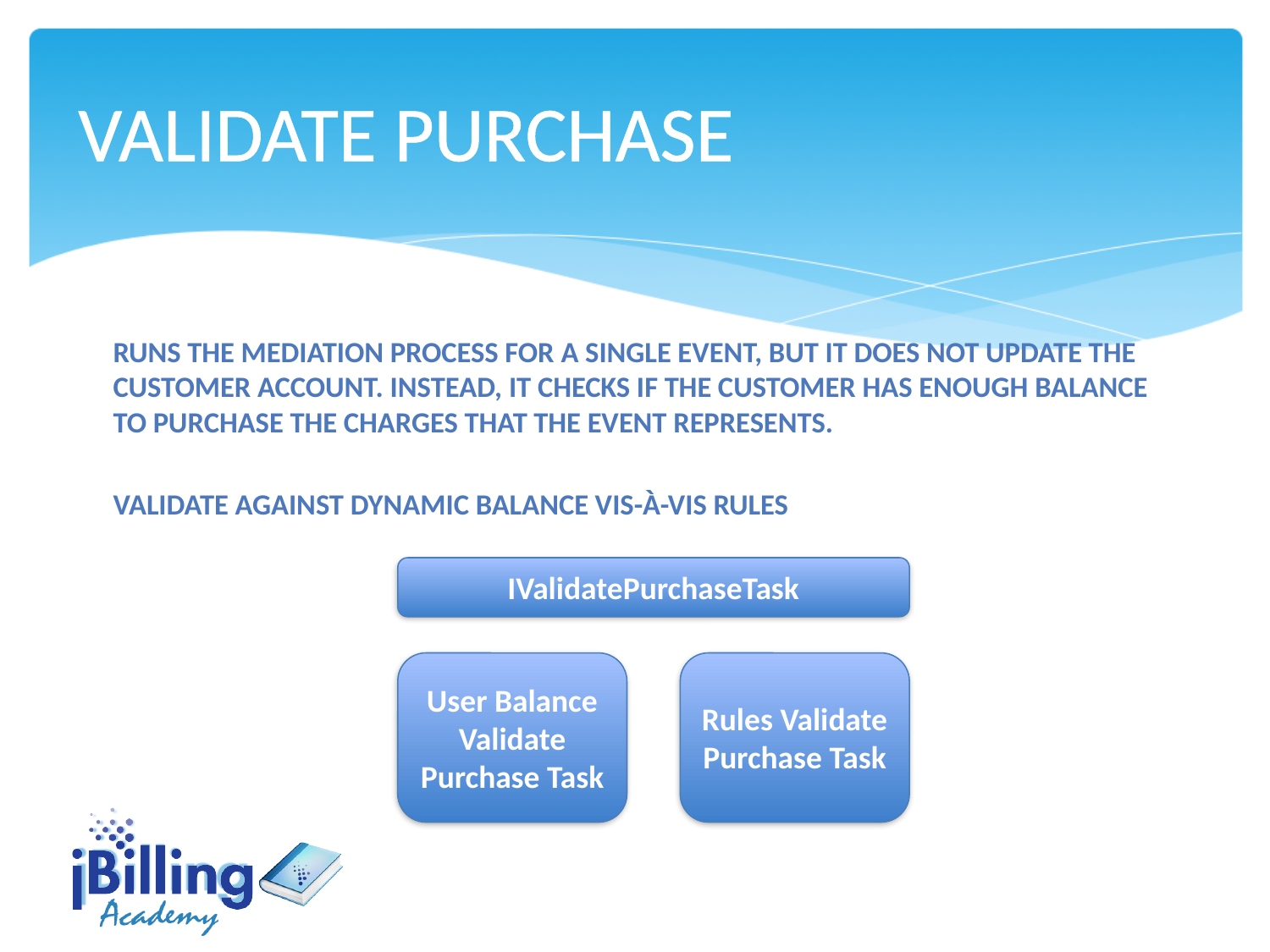

VALIDATE PURCHASE
Runs the mediation process for a single event, but it does not update the customer account. Instead, it checks if the customer has enough balance to purchase the charges that the event represents.

Validate against dynamic balance vis-à-vis rules

IValidatePurchaseTask
User Balance
Validate Purchase Task
Rules Validate Purchase Task